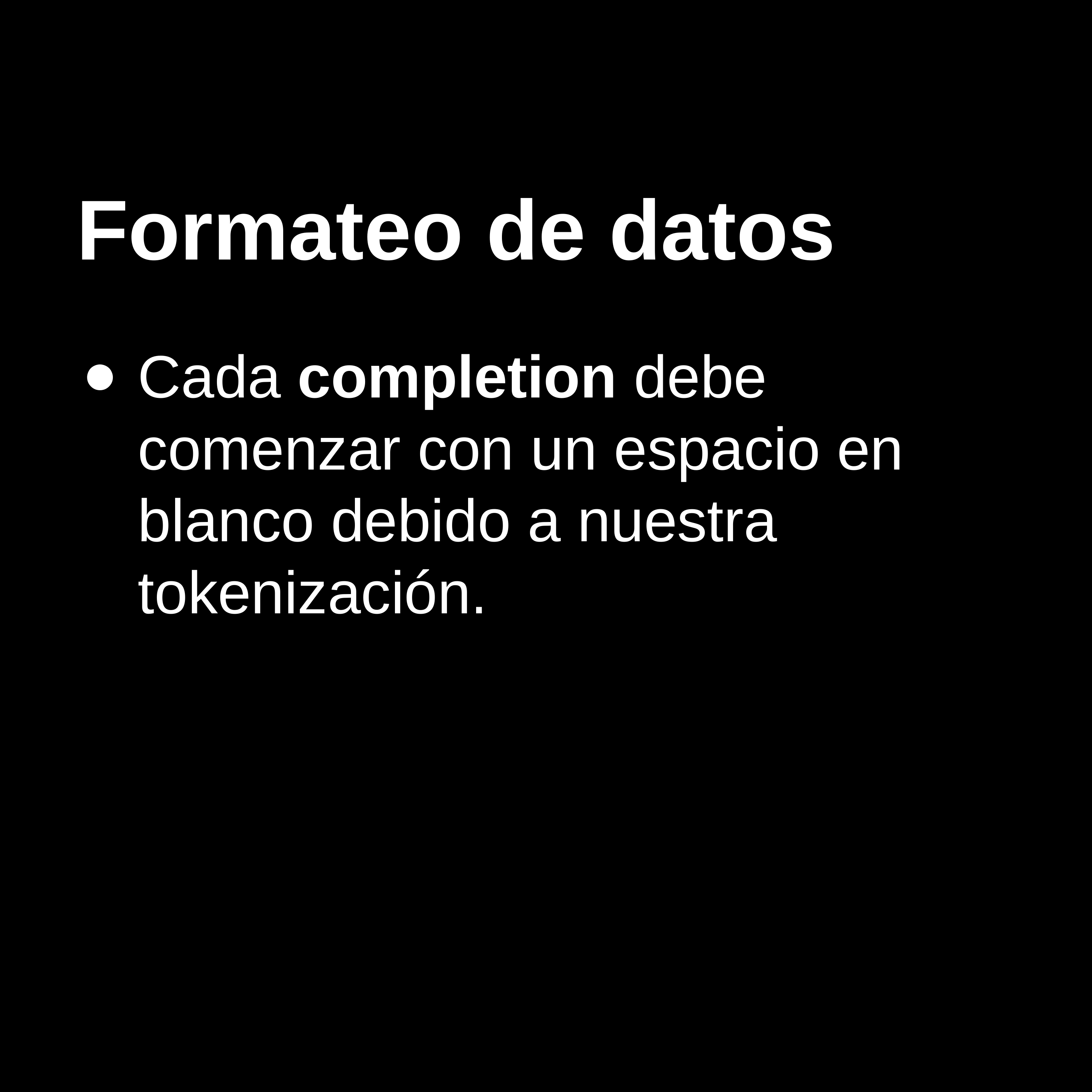

# Formateo de datos
Cada completion debe comenzar con un espacio en blanco debido a nuestra tokenización.